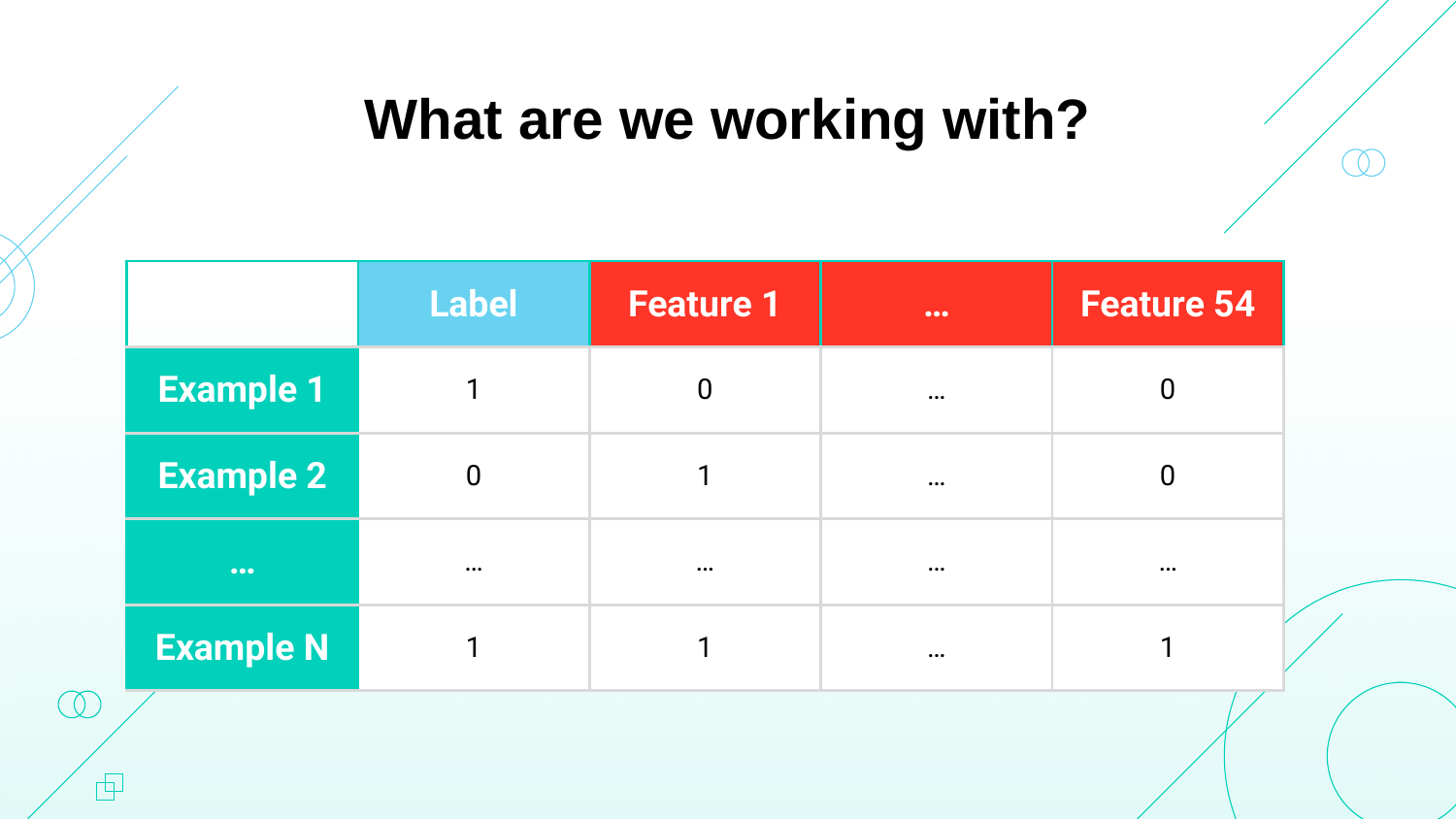

# What are we working with?
|  | Label | Feature 1 | … | Feature 54 |
| --- | --- | --- | --- | --- |
| Example 1 | 1 | 0 | … | 0 |
| Example 2 | 0 | 1 | … | 0 |
| … | … | … | … | … |
| Example N | 1 | 1 | … | 1 |